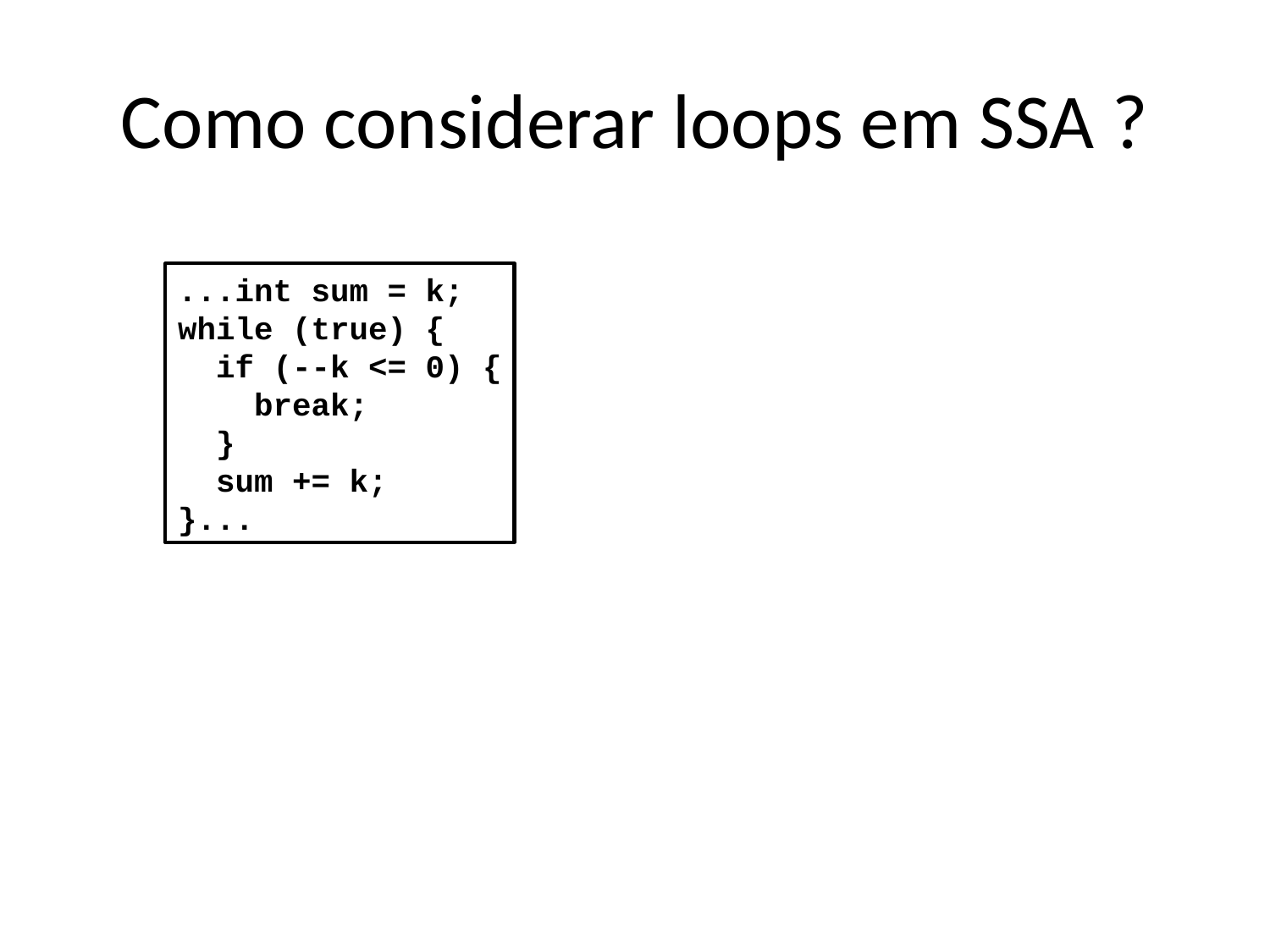

# Como considerar loops em SSA ?
...int sum = k;
while (true) {
  if (--k <= 0) {
    break;
  }
  sum += k;
}...